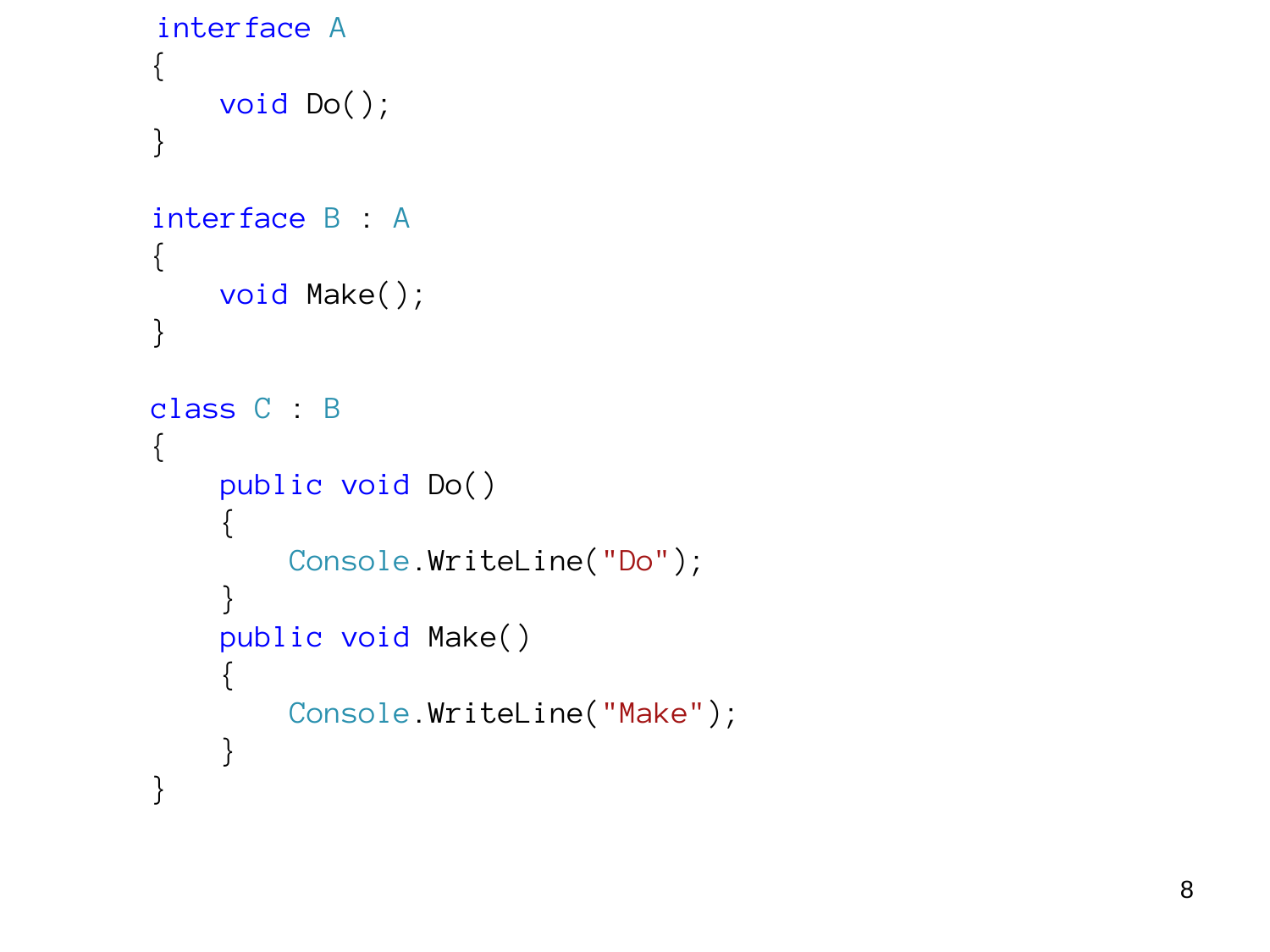

interface A
        {
            void Do();
        }

        interface B : A
        {
            void Make();
        }

        class C : B
        {
            public void Do()
            {
                Console.WriteLine("Do");
            }
            public void Make()
            {
                Console.WriteLine("Make");
            }
        }
8